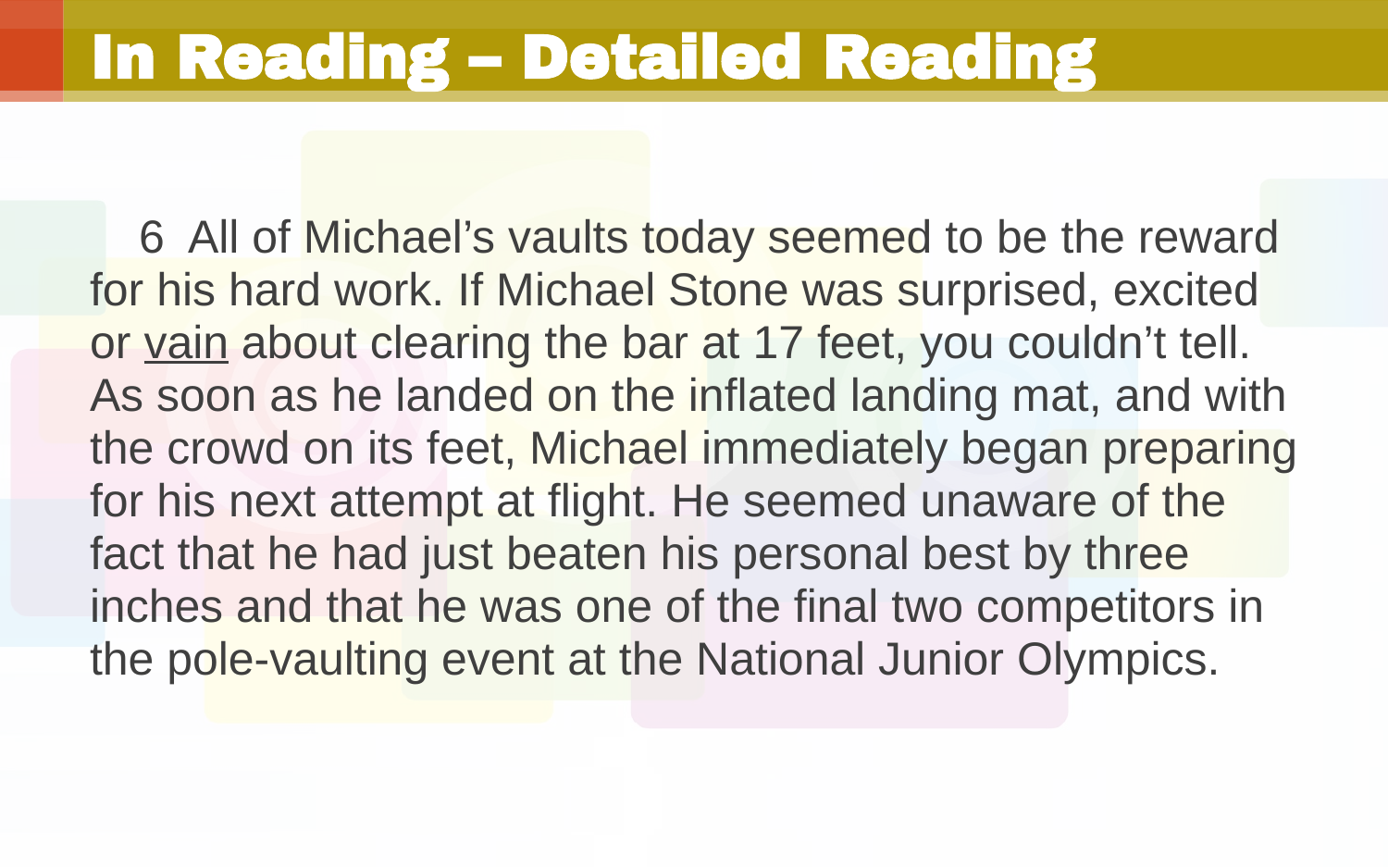

In Reading – Detailed Reading
    6  All of Michael’s vaults today seemed to be the reward for his hard work. If Michael Stone was surprised, excited or vain about clearing the bar at 17 feet, you couldn’t tell. As soon as he landed on the inflated landing mat, and with the crowd on its feet, Michael immediately began preparing for his next attempt at flight. He seemed unaware of the fact that he had just beaten his personal best by three inches and that he was one of the final two competitors in the pole-vaulting event at the National Junior Olympics.